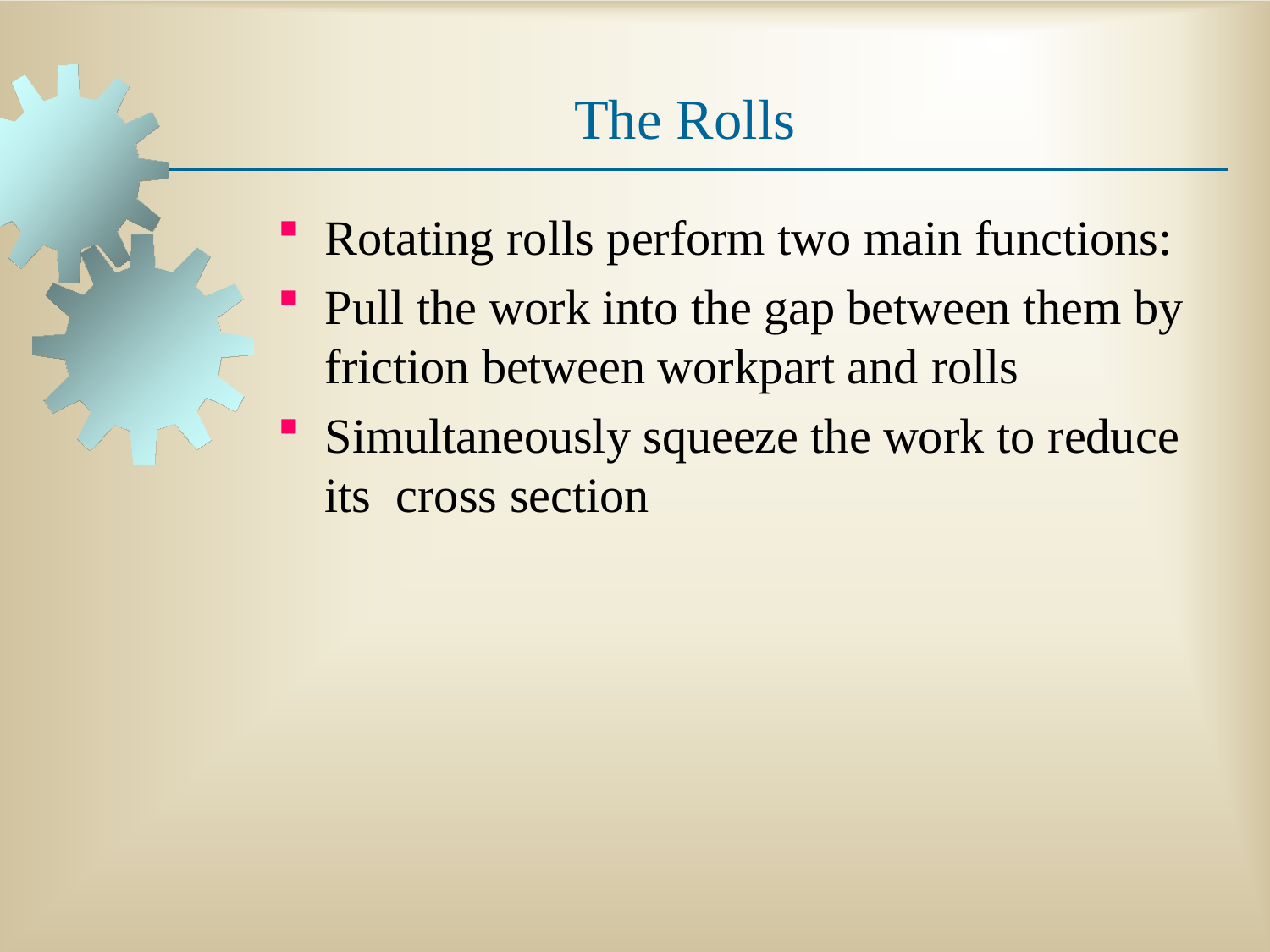

# The Rolls

Rotating rolls perform two main functions:
Pull the work into the gap between them by
friction between workpart and rolls
Simultaneously squeeze the work to reduce its  cross section